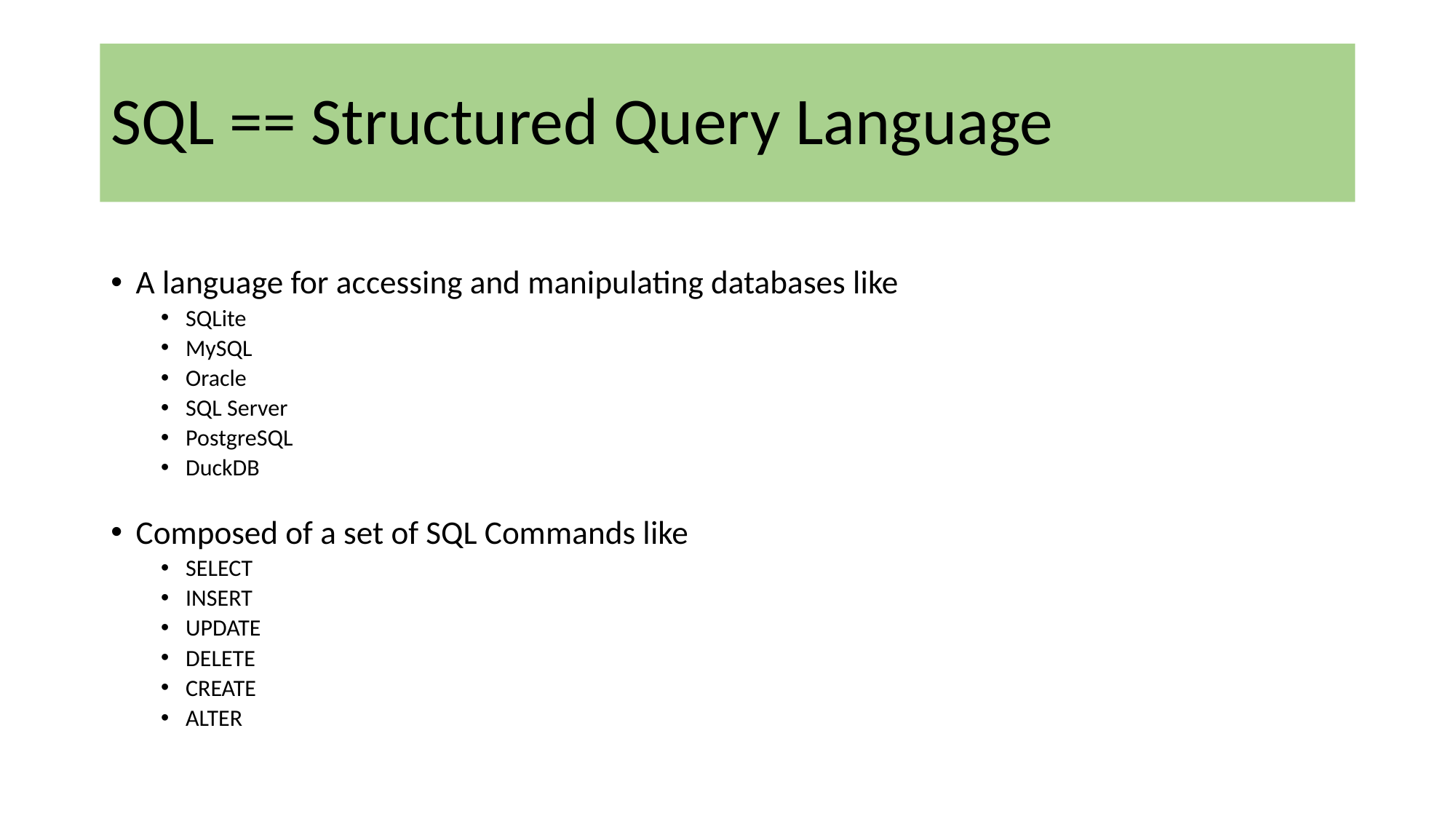

# SQL == Structured Query Language

A language for accessing and manipulating databases like
SQLite
MySQL
Oracle
SQL Server
PostgreSQL
DuckDB
Composed of a set of SQL Commands like
SELECT
INSERT
UPDATE
DELETE
CREATE
ALTER